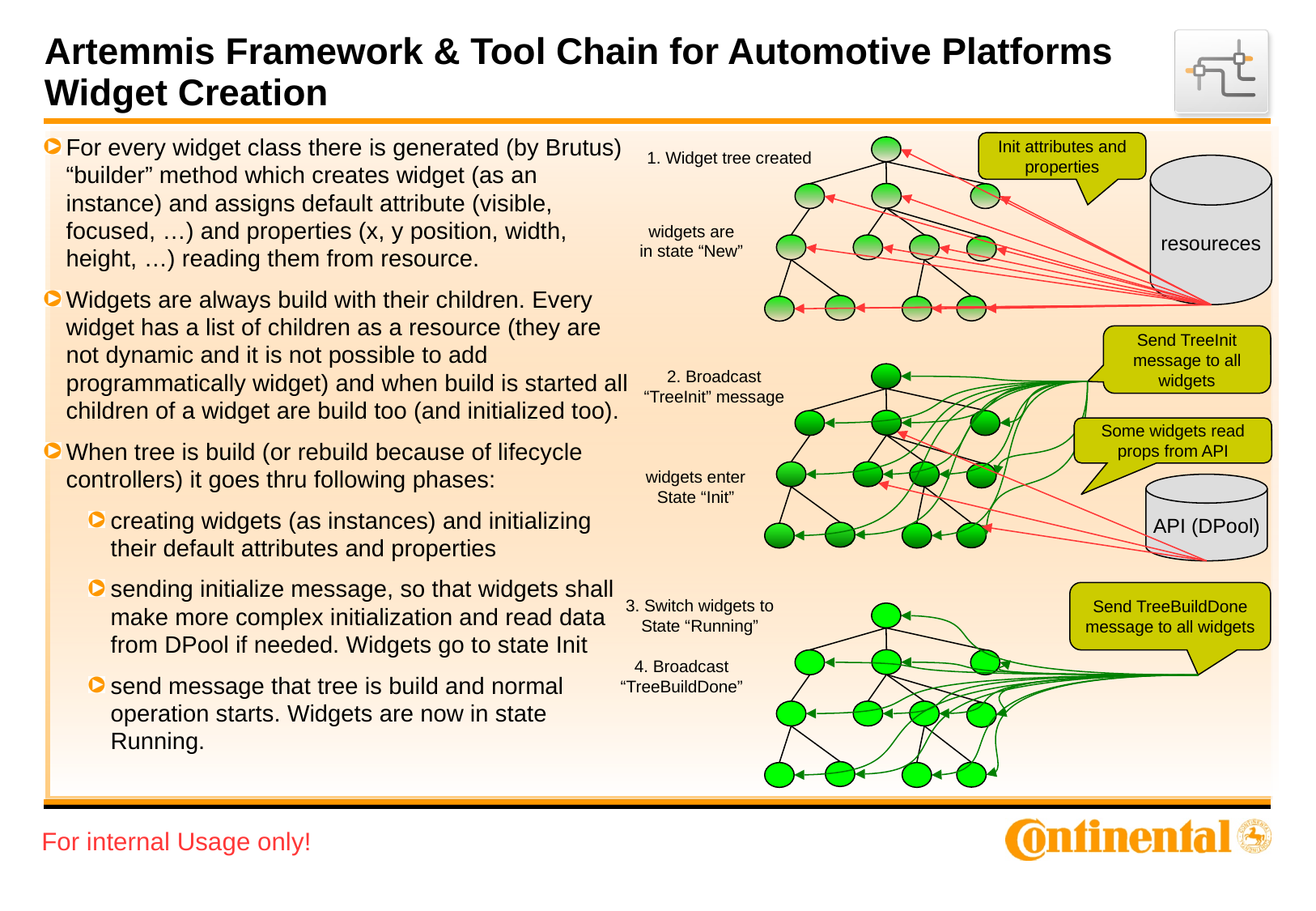

# Artemmis Framework & Tool Chain for Automotive Platforms Widget Creation
For every widget class there is generated (by Brutus) “builder” method which creates widget (as an instance) and assigns default attribute (visible, focused, …) and properties (x, y position, width, height, …) reading them from resource.
Widgets are always build with their children. Every widget has a list of children as a resource (they are not dynamic and it is not possible to add programmatically widget) and when build is started all children of a widget are build too (and initialized too).
When tree is build (or rebuild because of lifecycle controllers) it goes thru following phases:
creating widgets (as instances) and initializing their default attributes and properties
sending initialize message, so that widgets shall make more complex initialization and read data from DPool if needed. Widgets go to state Init
send message that tree is build and normal operation starts. Widgets are now in state Running.

Init attributes and properties

1. Widget tree created
resoureces

widgets are
in state “New”

Send TreeInit message to all widgets
2. Broadcast
“TreeInit” message

Some widgets read props from API
widgets enter
State “Init”

API (DPool)

Send TreeBuildDone message to all widgets
3. Switch widgets to
State “Running”

4. Broadcast
“TreeBuildDone”